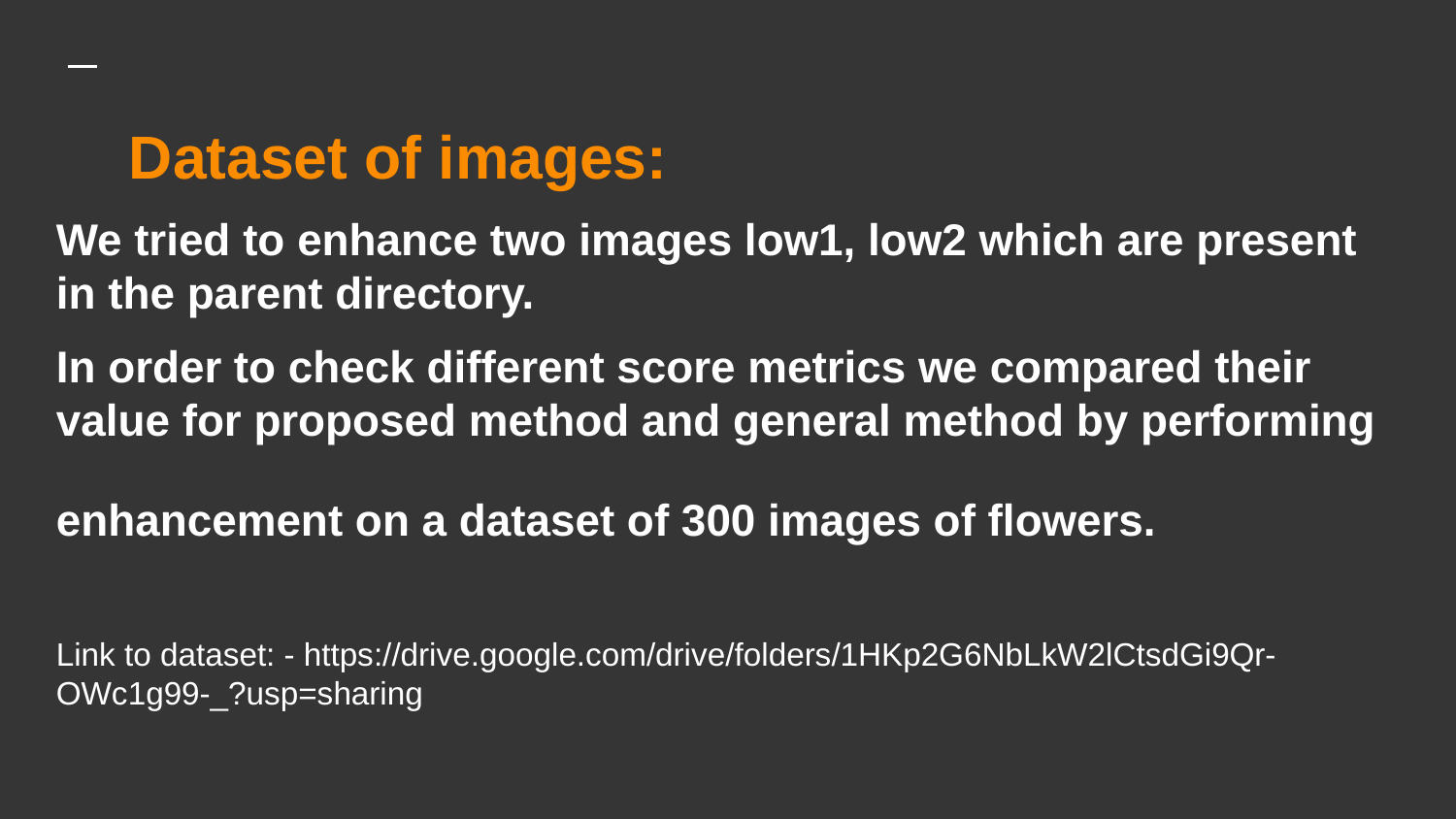

# Dataset of images:
We tried to enhance two images low1, low2 which are present in the parent directory.
In order to check different score metrics we compared their value for proposed method and general method by performing enhancement on a dataset of 300 images of flowers.

Link to dataset: - https://drive.google.com/drive/folders/1HKp2G6NbLkW2lCtsdGi9Qr-OWc1g99-_?usp=sharing